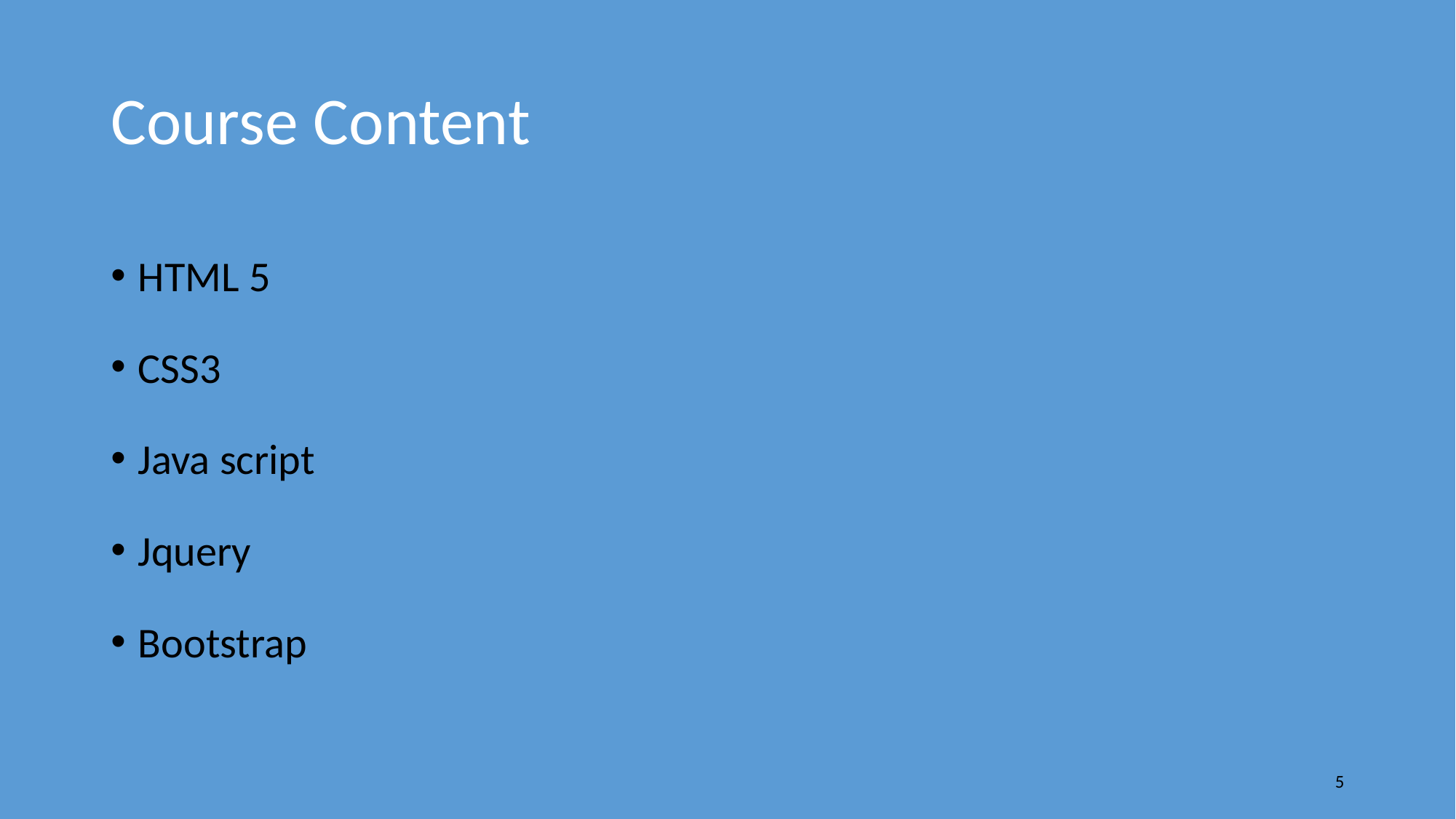

# Course Content
HTML 5
CSS3
Java script
Jquery
Bootstrap

5